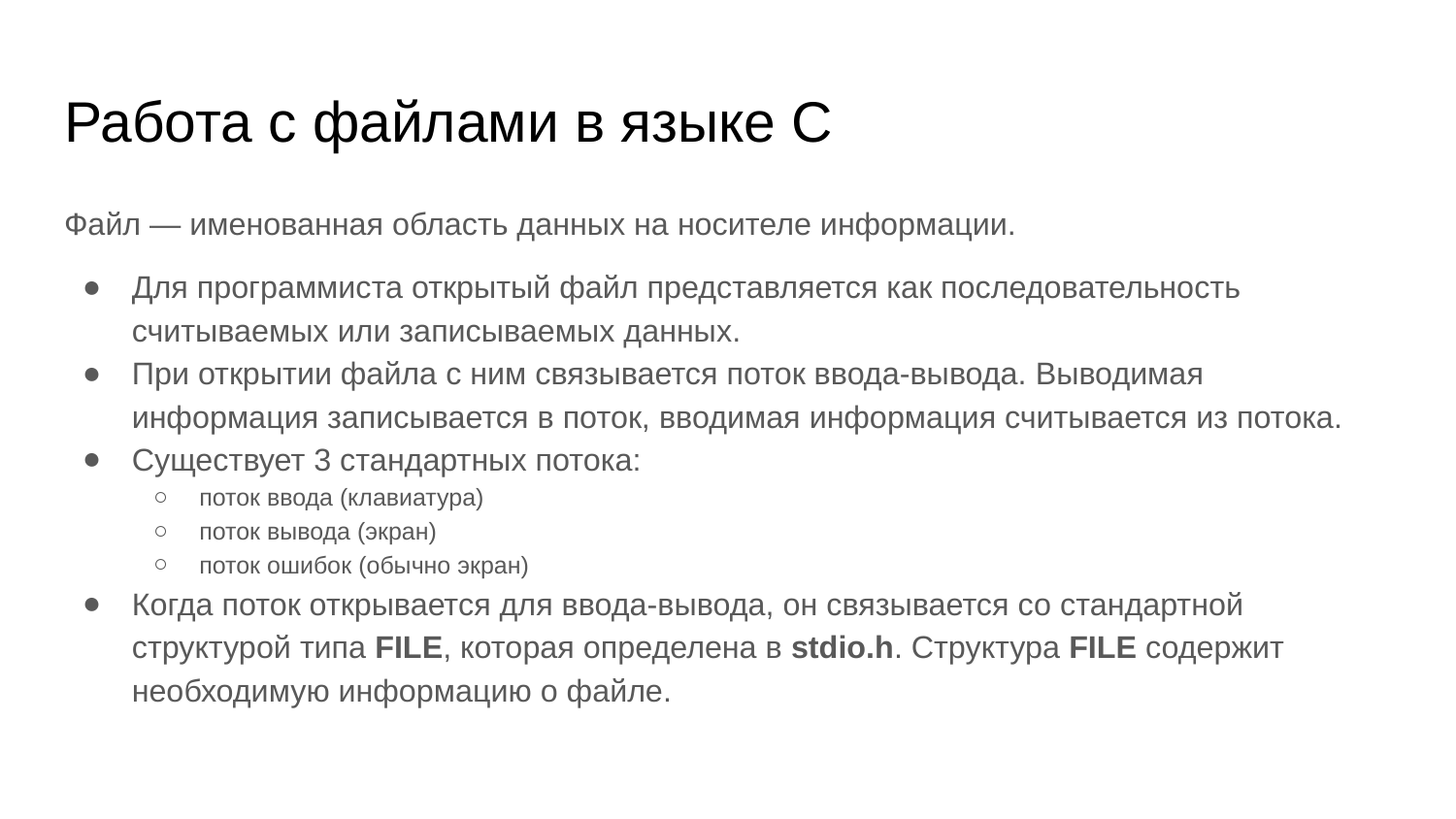

# Работа с файлами в языке C
Файл — именованная область данных на носителе информации.
Для программиста открытый файл представляется как последовательность считываемых или записываемых данных.
При открытии файла с ним связывается поток ввода-вывода. Выводимая информация записывается в поток, вводимая информация считывается из потока.
Существует 3 стандартных потока:
поток ввода (клавиатура)
поток вывода (экран)
поток ошибок (обычно экран)
Когда поток открывается для ввода-вывода, он связывается со стандартной структурой типа FILE, которая определена в stdio.h. Структура FILE содержит необходимую информацию о файле.